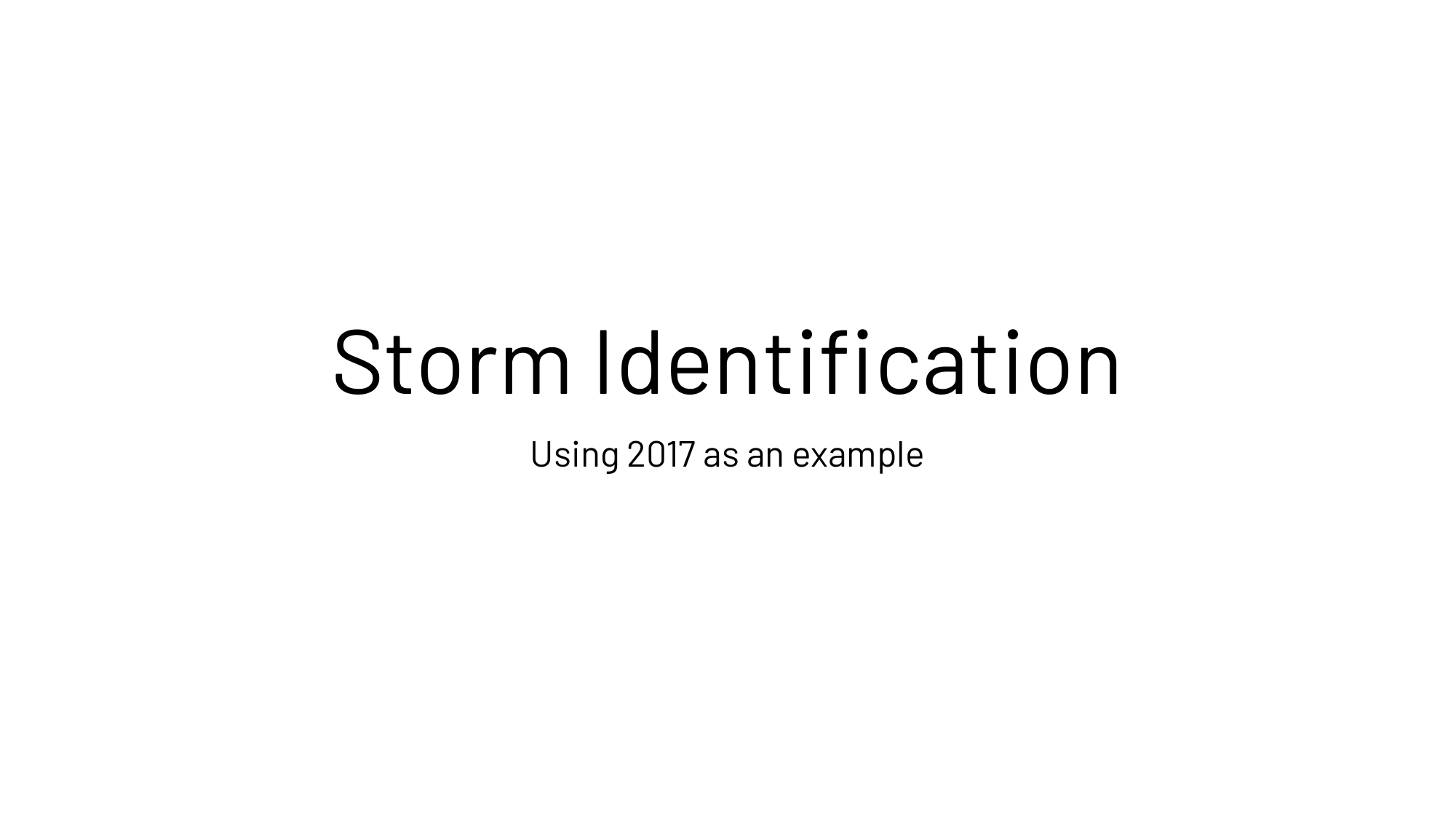

# Storm Identification
Using 2017 as an example